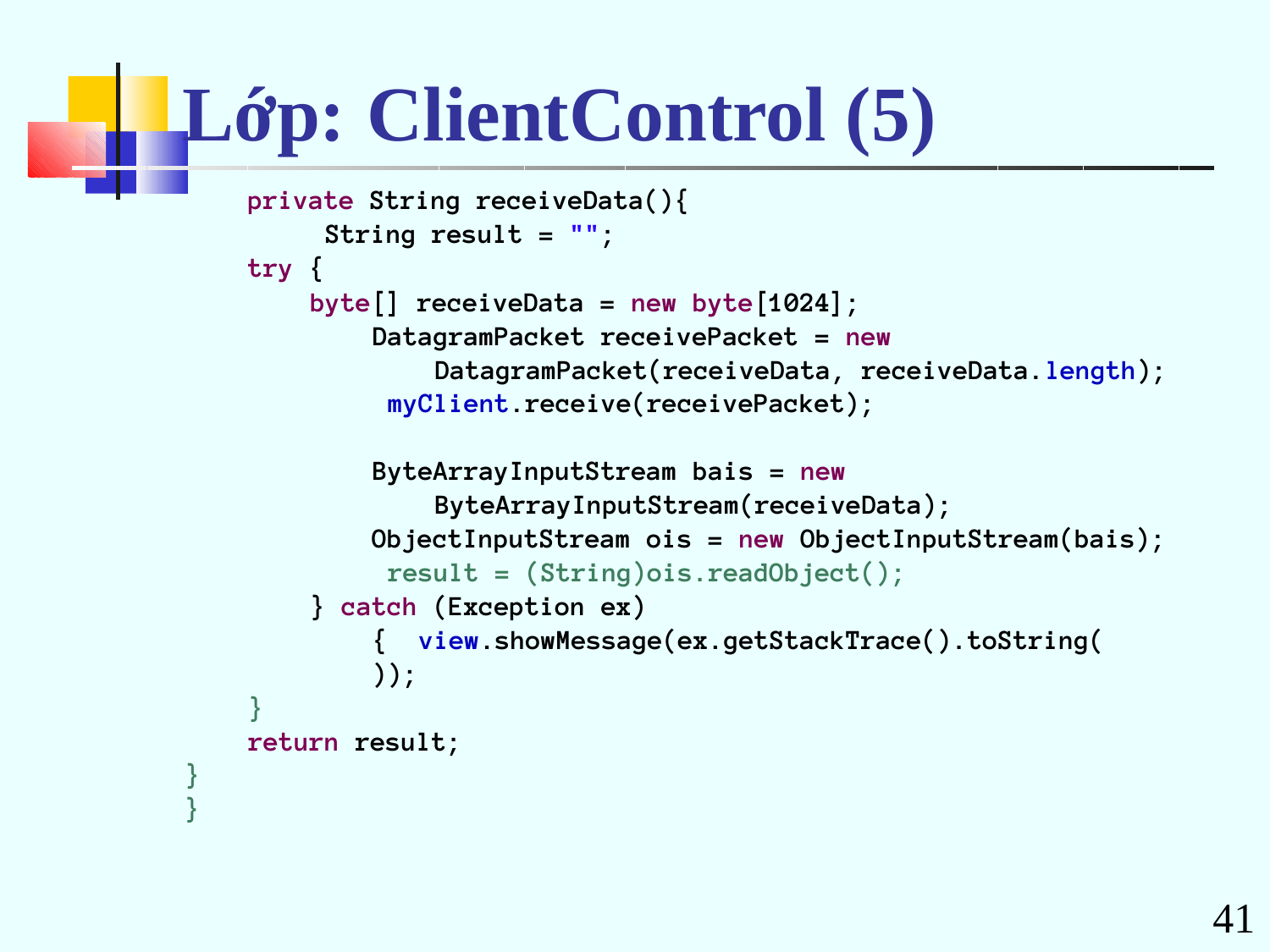

# Lớp:	ClientControl (5)

private String receiveData(){  String result = "";
try {
byte[] receiveData = new byte[1024];  DatagramPacket receivePacket = new
DatagramPacket(receiveData, receiveData.length);  myClient.receive(receivePacket);

ByteArrayInputStream bais = new  ByteArrayInputStream(receiveData);
ObjectInputStream ois = new ObjectInputStream(bais);  result = (String)ois.readObject();
} catch (Exception ex) {  view.showMessage(ex.getStackTrace().toString());
}
return result;
}
}
41